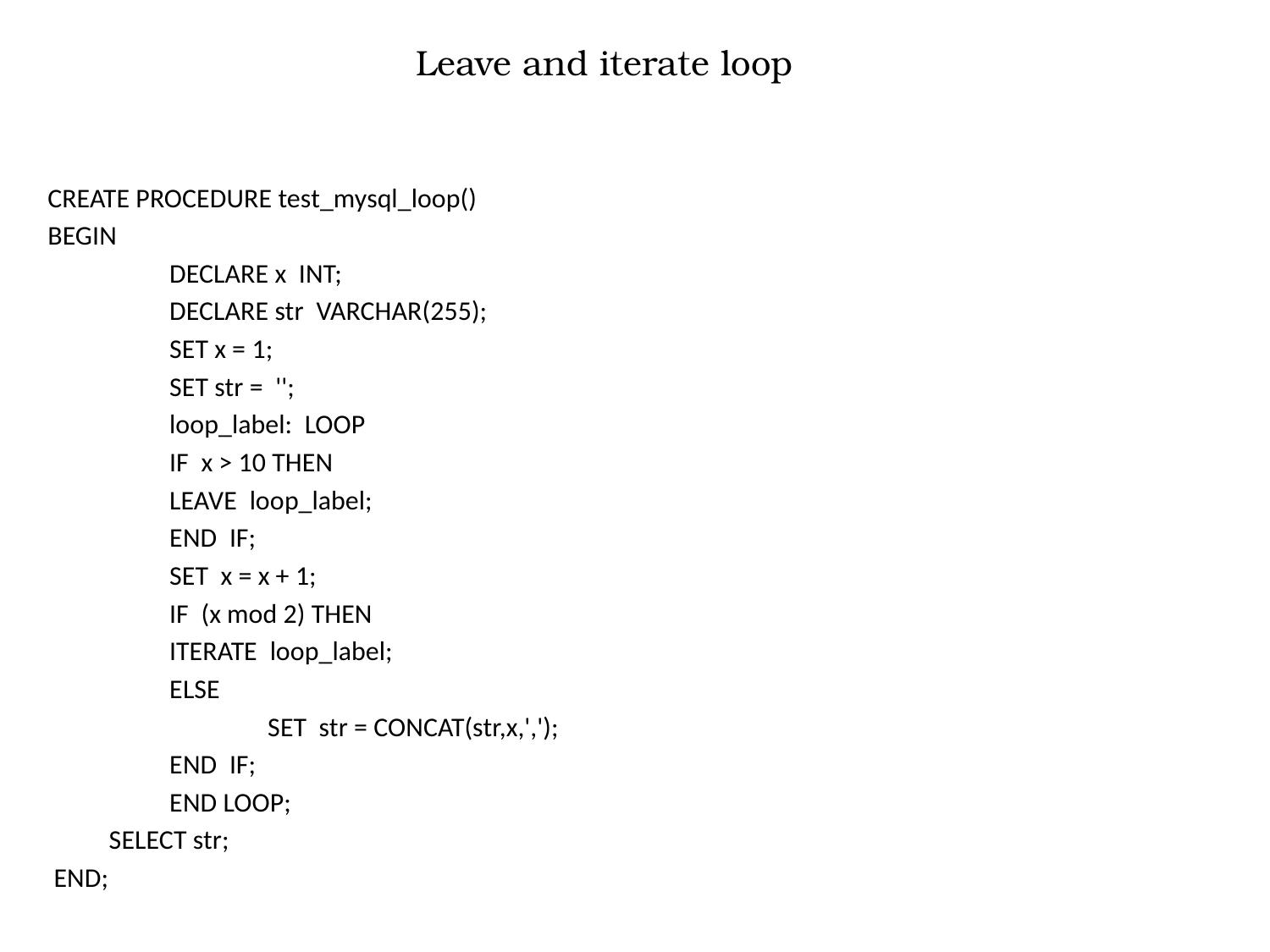

# Leave and iterate loop

CREATE PROCEDURE test_mysql_loop()
BEGIN
	DECLARE x  INT;
        	DECLARE str  VARCHAR(255);
        	SET x = 1;
	SET str =  '';
        	loop_label:  LOOP
		IF  x > 10 THEN
			LEAVE  loop_label;
		END  IF;
            		SET  x = x + 1;
		IF  (x mod 2) THEN
			ITERATE  loop_label;
		ELSE
		                SET  str = CONCAT(str,x,',');
		END  IF;
	END LOOP;
          SELECT str;
 END;